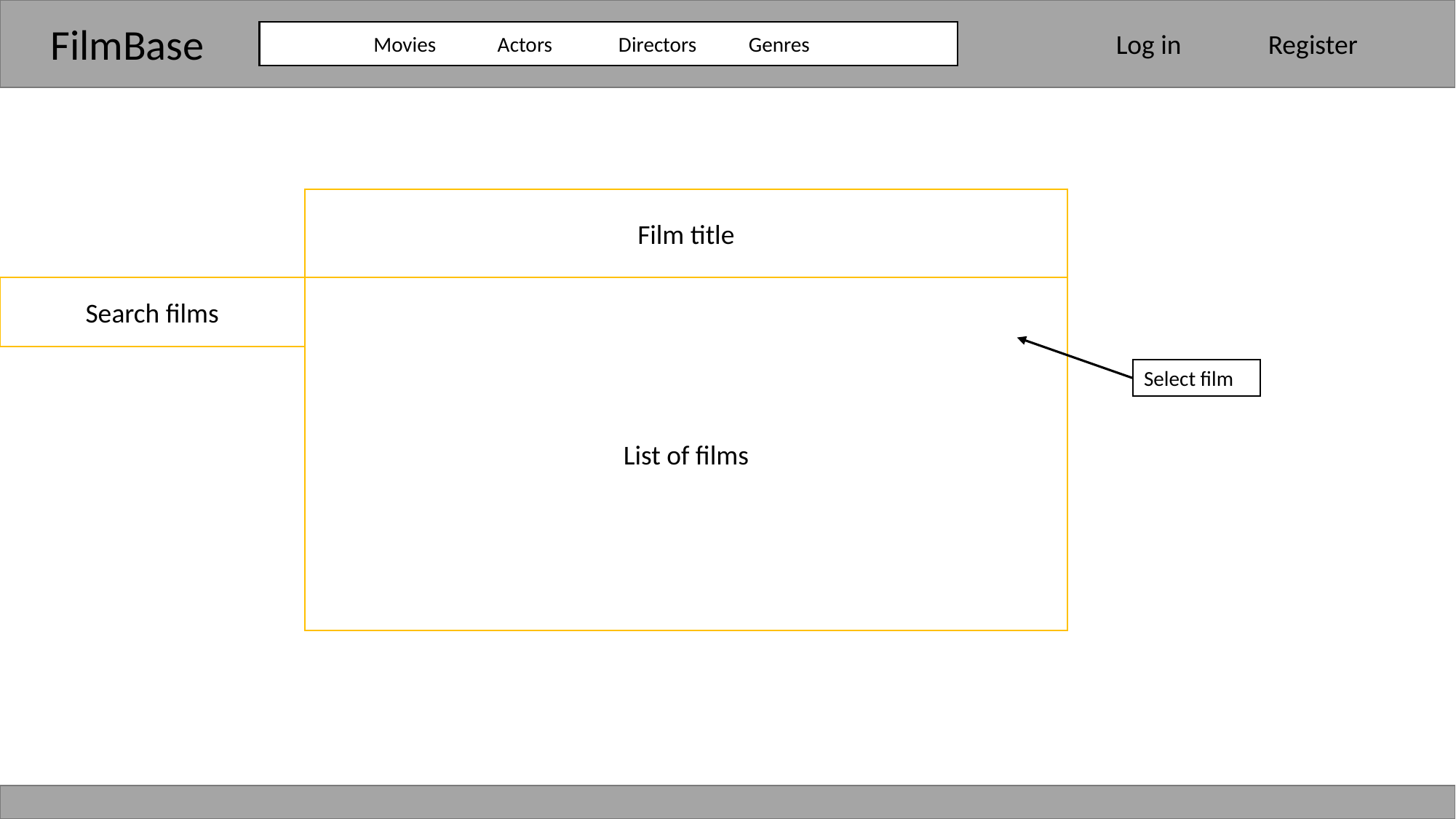

FilmBase
Movies             Actors              Directors           Genres
Log in
Register
Film title
Search films
List of films
Select film